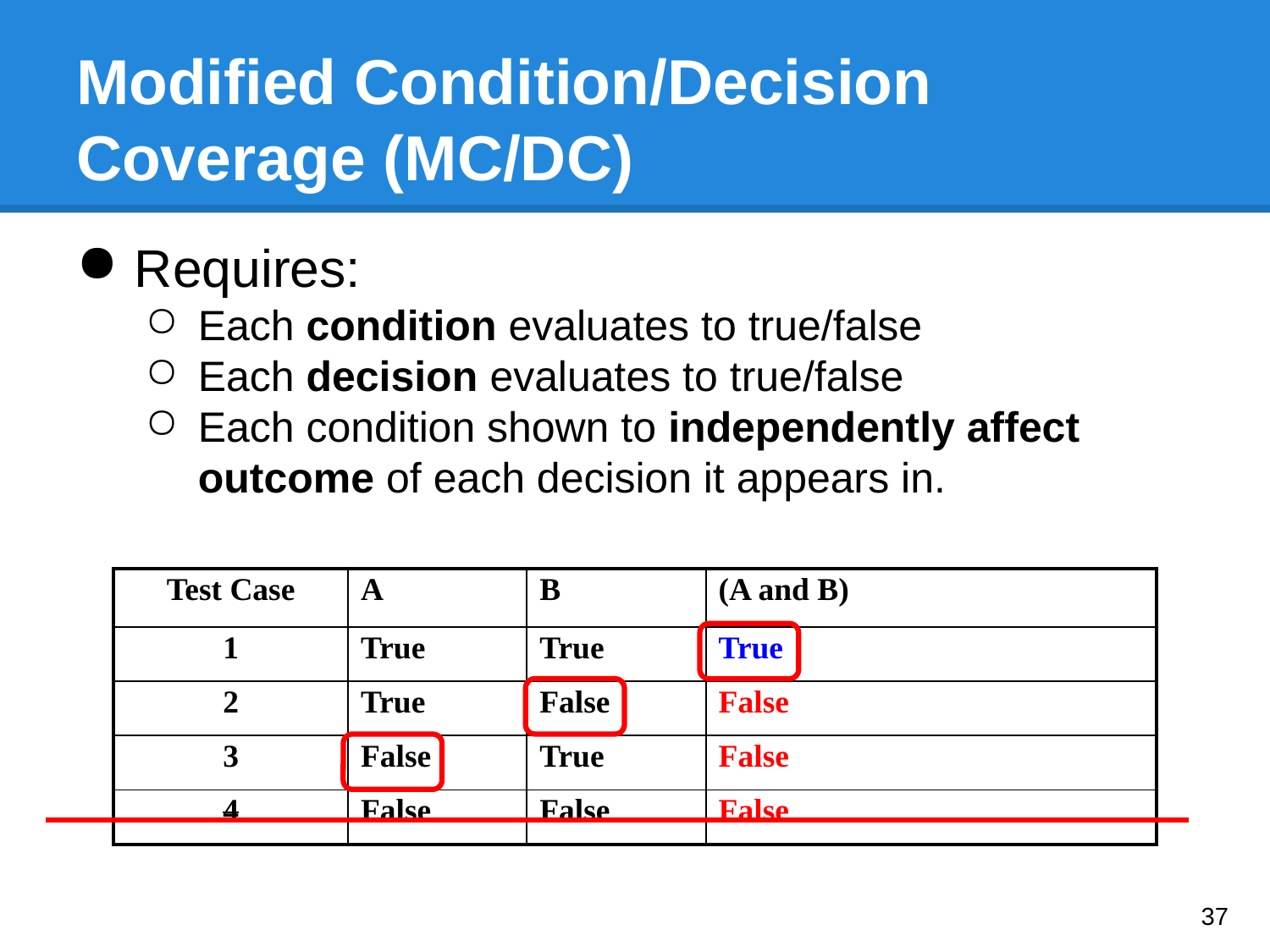

# Modified Condition/Decision Coverage (MC/DC)
Requires:
Each condition evaluates to true/false
Each decision evaluates to true/false
Each condition shown to independently affect outcome of each decision it appears in.
| Test Case | A | B | (A and B) |
| --- | --- | --- | --- |
| 1 | True | True | True |
| 2 | True | False | False |
| 3 | False | True | False |
| 4 | False | False | False |

37